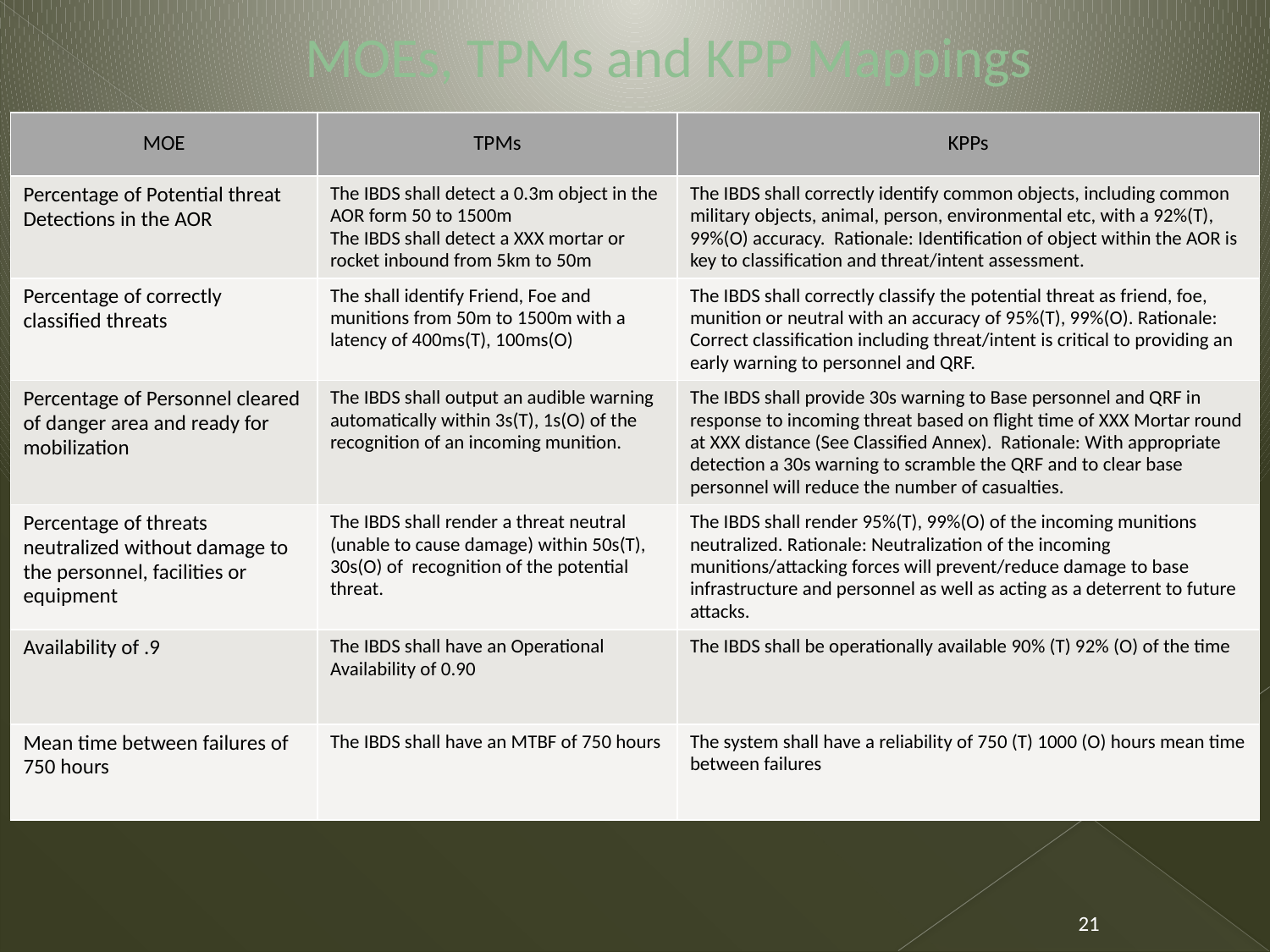

# MOEs, TPMs and KPP Mappings
| MOE | TPMs | KPPs |
| --- | --- | --- |
| Percentage of Potential threat Detections in the AOR | The IBDS shall detect a 0.3m object in the AOR form 50 to 1500m The IBDS shall detect a XXX mortar or rocket inbound from 5km to 50m | The IBDS shall correctly identify common objects, including common military objects, animal, person, environmental etc, with a 92%(T), 99%(O) accuracy. Rationale: Identification of object within the AOR is key to classification and threat/intent assessment. |
| Percentage of correctly classified threats | The shall identify Friend, Foe and munitions from 50m to 1500m with a latency of 400ms(T), 100ms(O) | The IBDS shall correctly classify the potential threat as friend, foe, munition or neutral with an accuracy of 95%(T), 99%(O). Rationale: Correct classification including threat/intent is critical to providing an early warning to personnel and QRF. |
| Percentage of Personnel cleared of danger area and ready for mobilization | The IBDS shall output an audible warning automatically within 3s(T), 1s(O) of the recognition of an incoming munition. | The IBDS shall provide 30s warning to Base personnel and QRF in response to incoming threat based on flight time of XXX Mortar round at XXX distance (See Classified Annex). Rationale: With appropriate detection a 30s warning to scramble the QRF and to clear base personnel will reduce the number of casualties. |
| Percentage of threats neutralized without damage to the personnel, facilities or equipment | The IBDS shall render a threat neutral (unable to cause damage) within 50s(T), 30s(O) of recognition of the potential threat. | The IBDS shall render 95%(T), 99%(O) of the incoming munitions neutralized. Rationale: Neutralization of the incoming munitions/attacking forces will prevent/reduce damage to base infrastructure and personnel as well as acting as a deterrent to future attacks. |
| Availability of .9 | The IBDS shall have an Operational Availability of 0.90 | The IBDS shall be operationally available 90% (T) 92% (O) of the time |
| Mean time between failures of 750 hours | The IBDS shall have an MTBF of 750 hours | The system shall have a reliability of 750 (T) 1000 (O) hours mean time between failures |
21